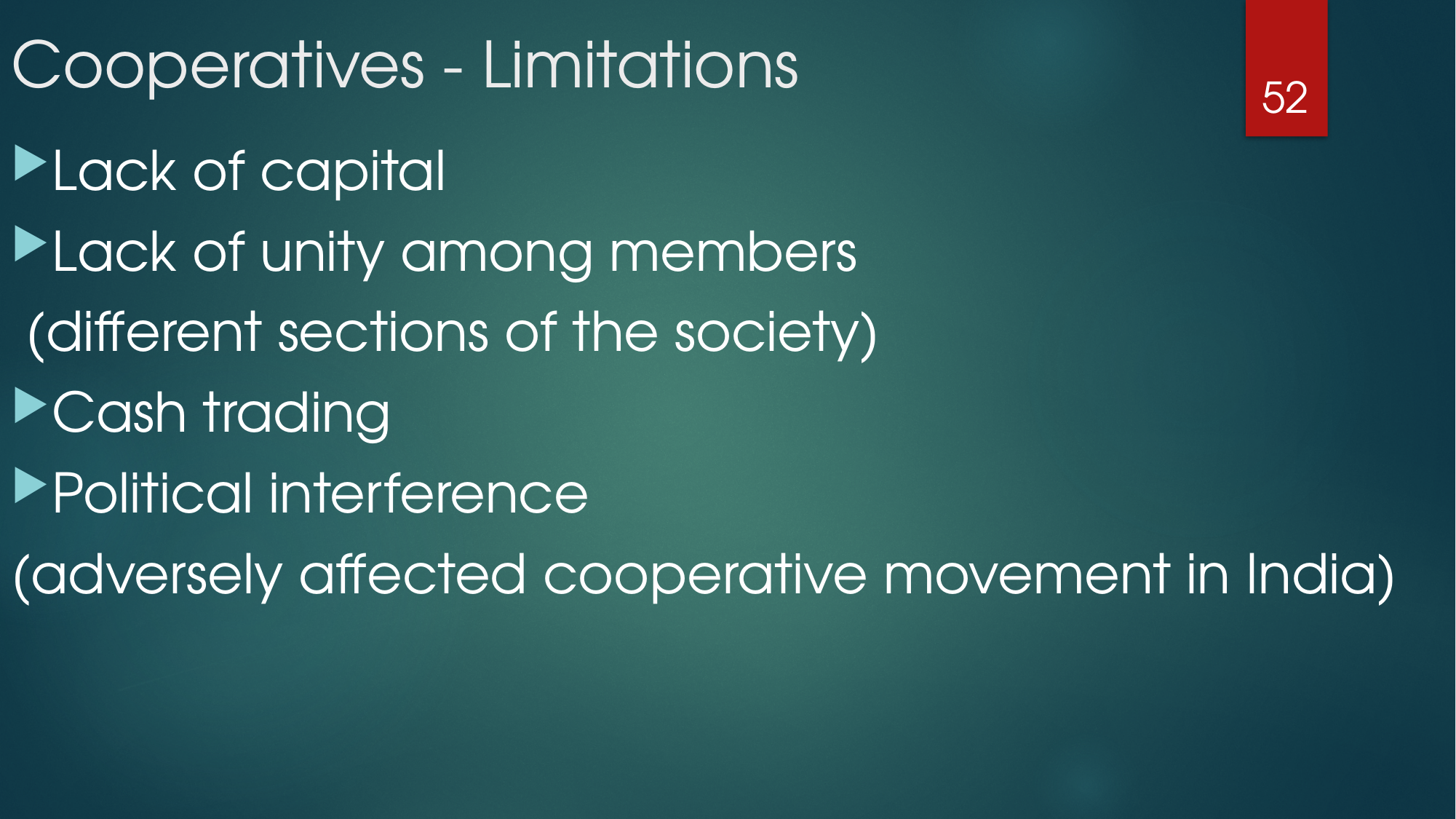

# Cooperatives - Limitations
52
Lack of capital
Lack of unity among members
 (different sections of the society)
Cash trading
Political interference
(adversely affected cooperative movement in India)